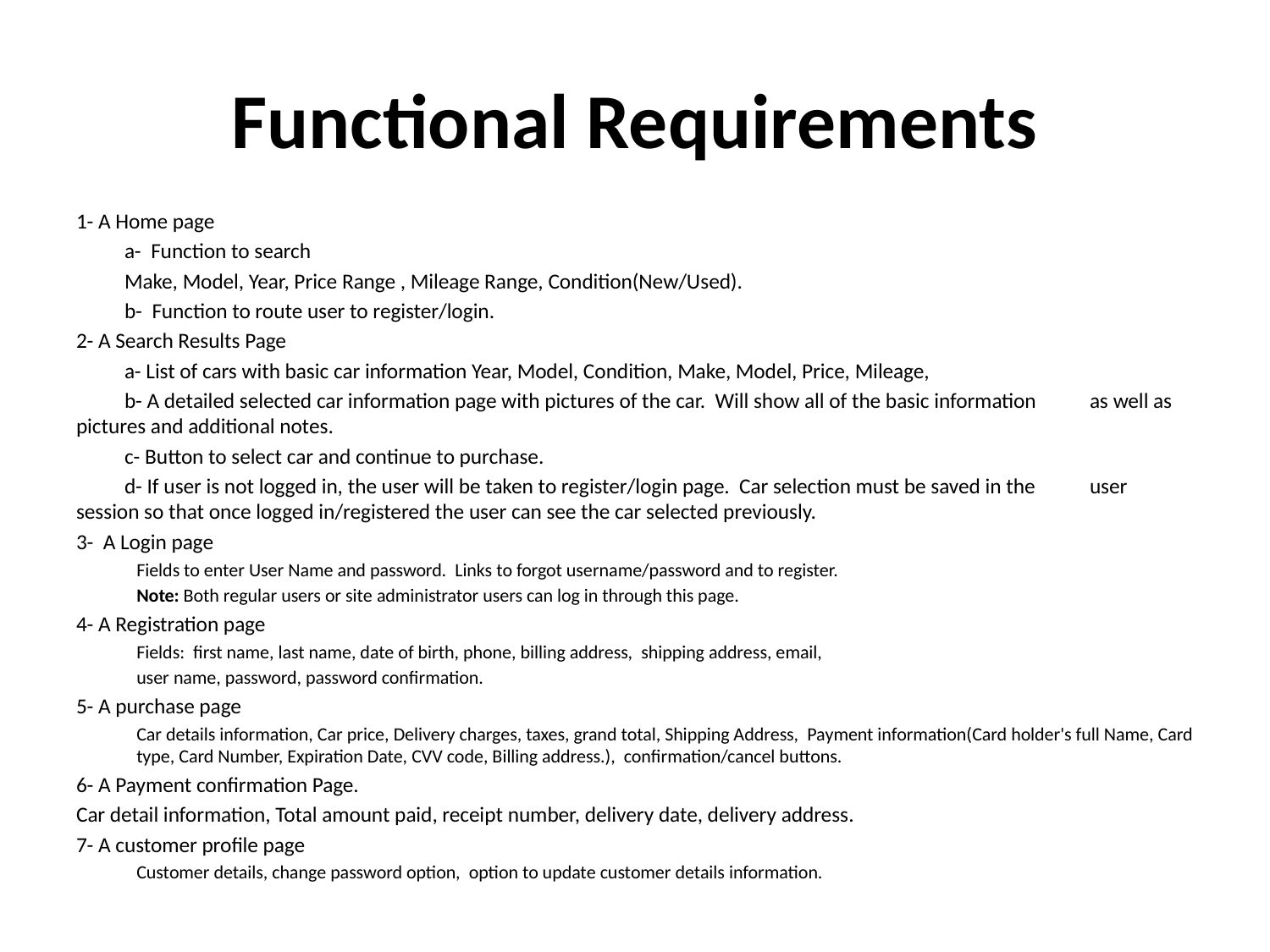

# Functional Requirements
1- A Home page
	a-  Function to search
		Make, Model, Year, Price Range , Mileage Range, Condition(New/Used).
	b-  Function to route user to register/login.
2- A Search Results Page
	a- List of cars with basic car information Year, Model, Condition, Make, Model, Price, Mileage,
	b- A detailed selected car information page with pictures of the car.  Will show all of the basic information 		as well as pictures and additional notes.
	c- Button to select car and continue to purchase.
	d- If user is not logged in, the user will be taken to register/login page.  Car selection must be saved in the 		user session so that once logged in/registered the user can see the car selected previously.
3-  A Login page
Fields to enter User Name and password.  Links to forgot username/password and to register.
Note: Both regular users or site administrator users can log in through this page.
4- A Registration page
Fields:  first name, last name, date of birth, phone, billing address,  shipping address, email,
user name, password, password confirmation.
5- A purchase page
Car details information, Car price, Delivery charges, taxes, grand total, Shipping Address,  Payment information(Card holder's full Name, Card type, Card Number, Expiration Date, CVV code, Billing address.),  confirmation/cancel buttons.
6- A Payment confirmation Page.
Car detail information, Total amount paid, receipt number, delivery date, delivery address.
7- A customer profile page
Customer details, change password option,  option to update customer details information.